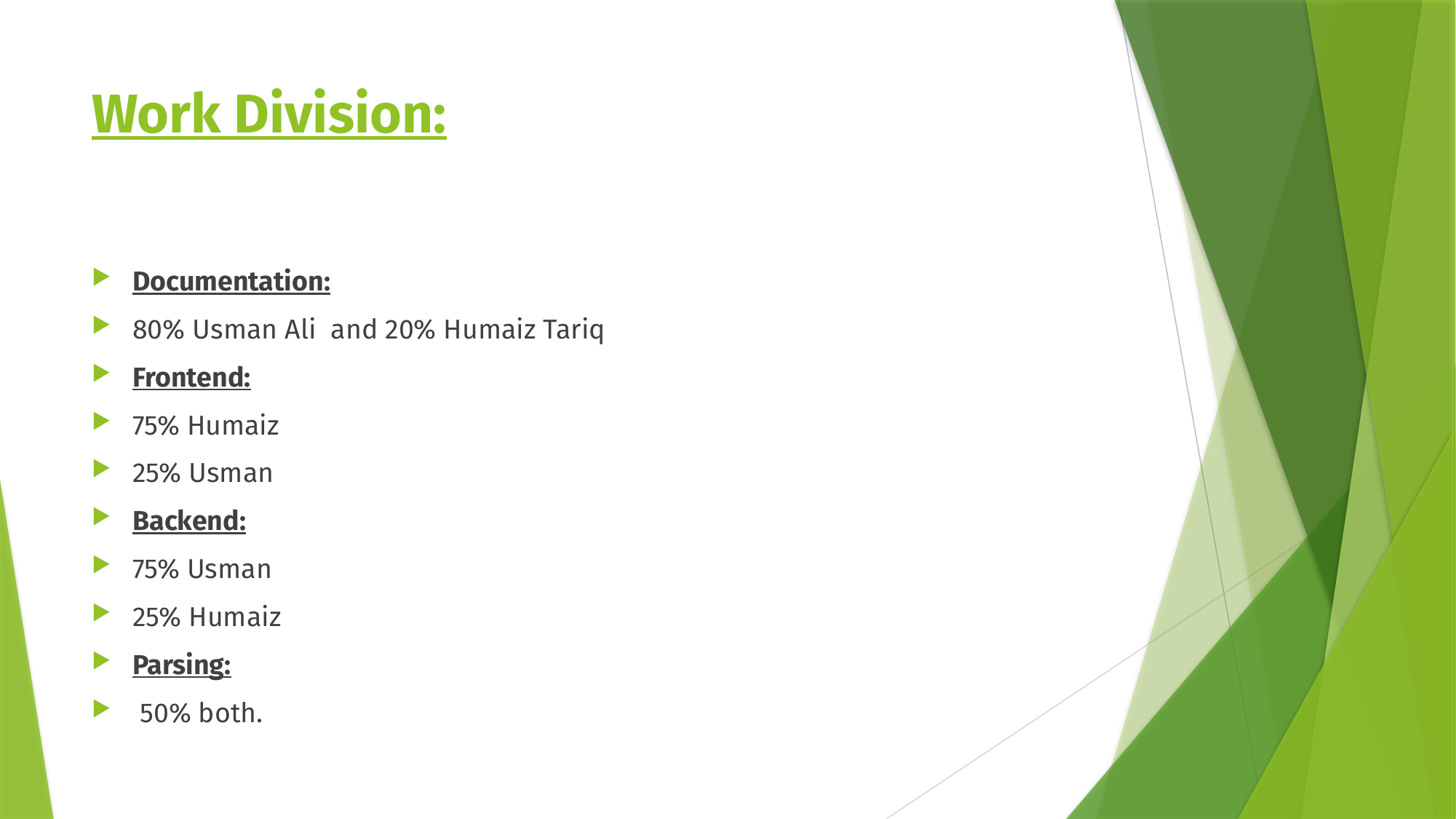

# Work Division:
Documentation:
80% Usman Ali  and 20% Humaiz Tariq
Frontend:
75% Humaiz
25% Usman
Backend:
75% Usman
25% Humaiz
Parsing:
 50% both.